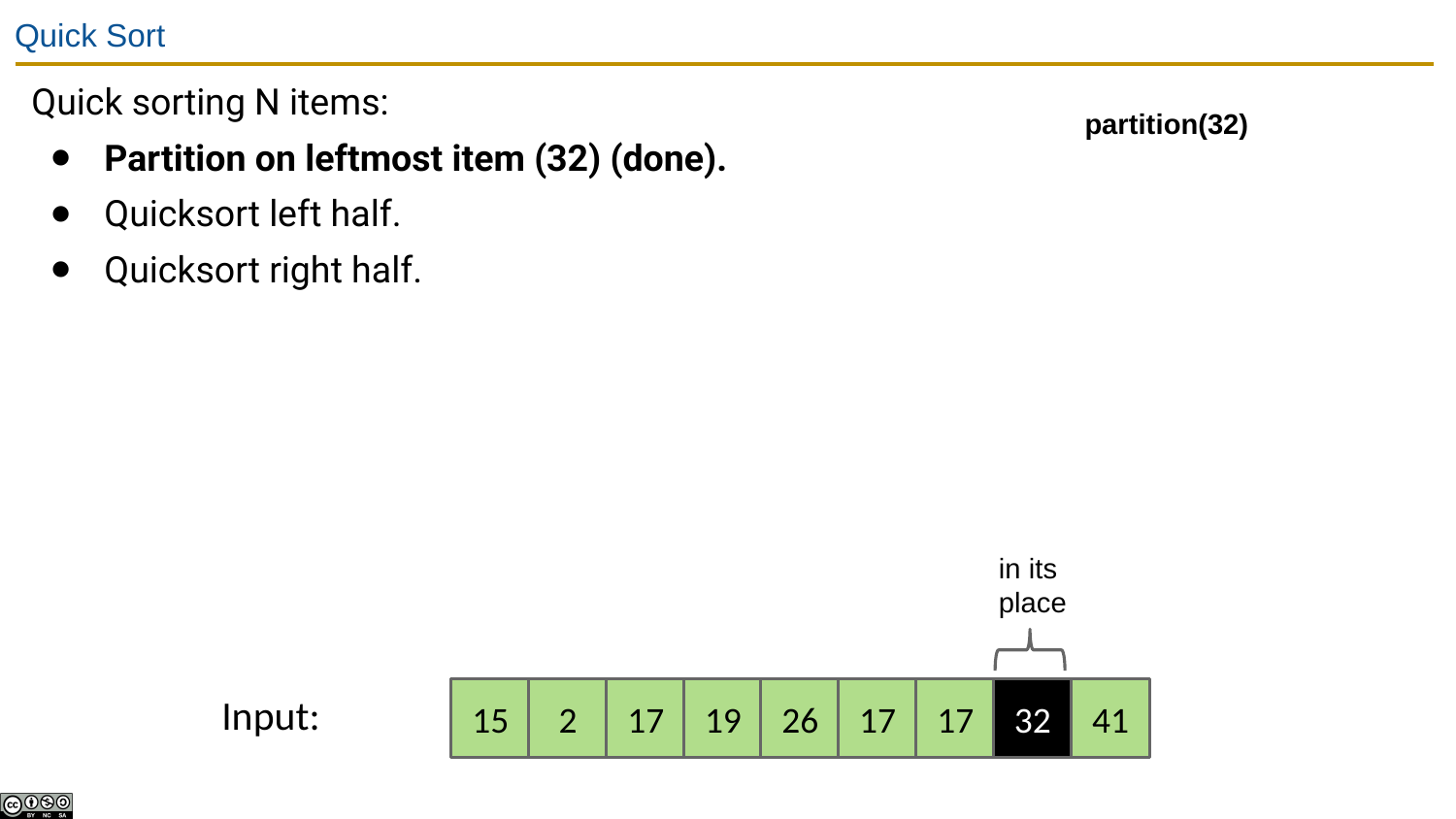

# Quick Sort
Quick sorting N items:
Partition on leftmost item (32) (done).
Quicksort left half.
Quicksort right half.

partition(32)
in its place

Input:
15
2
17
19
26
17
17
32
41